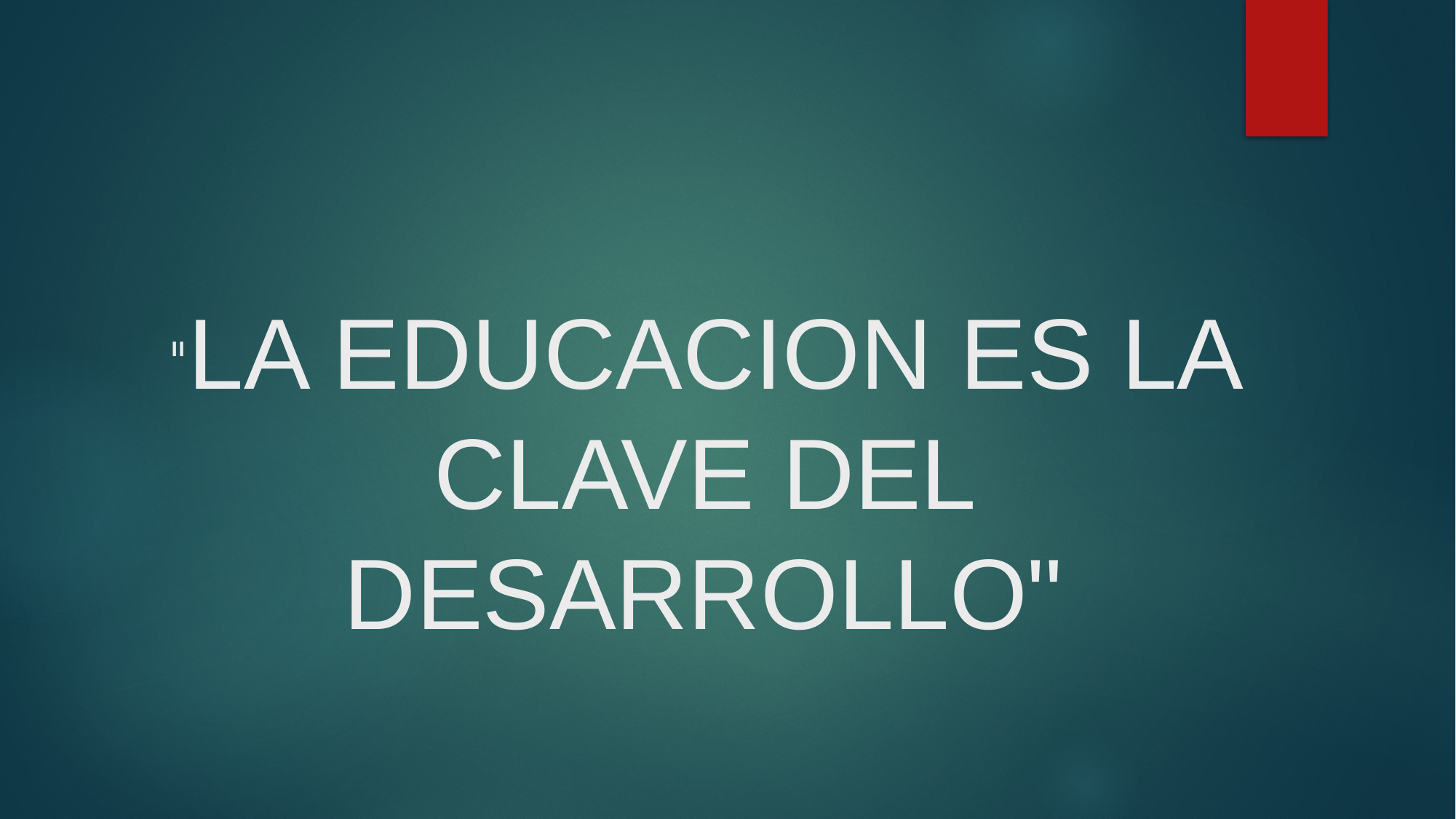

# "LA EDUCACION ES LA CLAVE DEL DESARROLLO"